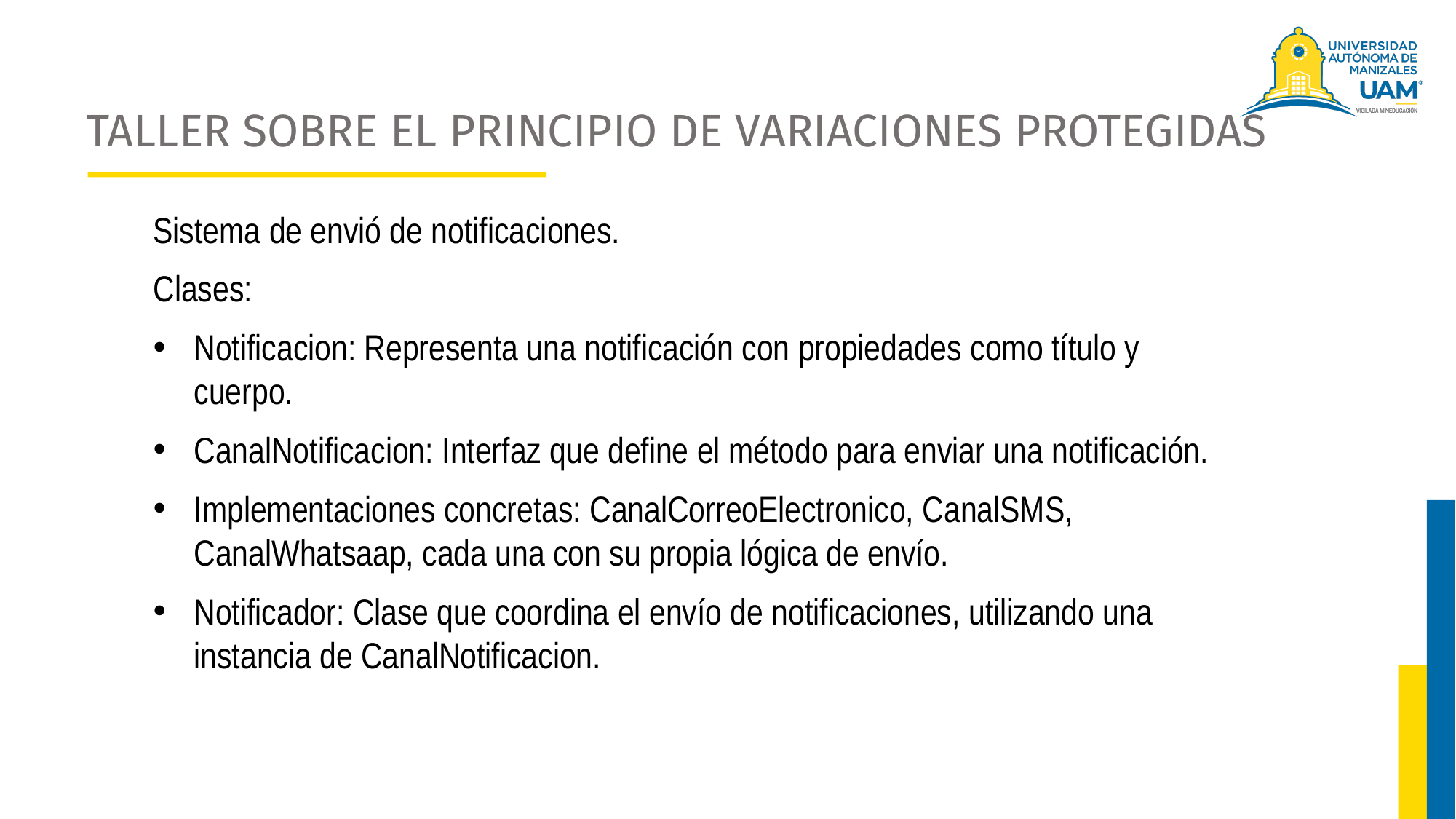

# TALLER SOBRE EL PRINCIPIO DE VARIACIONES PROTEGIDAS

Sistema de envió de notificaciones.
Clases:
Notificacion: Representa una notificación con propiedades como título y cuerpo.
CanalNotificacion: Interfaz que define el método para enviar una notificación.
Implementaciones concretas: CanalCorreoElectronico, CanalSMS, CanalWhatsaap, cada una con su propia lógica de envío.
Notificador: Clase que coordina el envío de notificaciones, utilizando una instancia de CanalNotificacion.